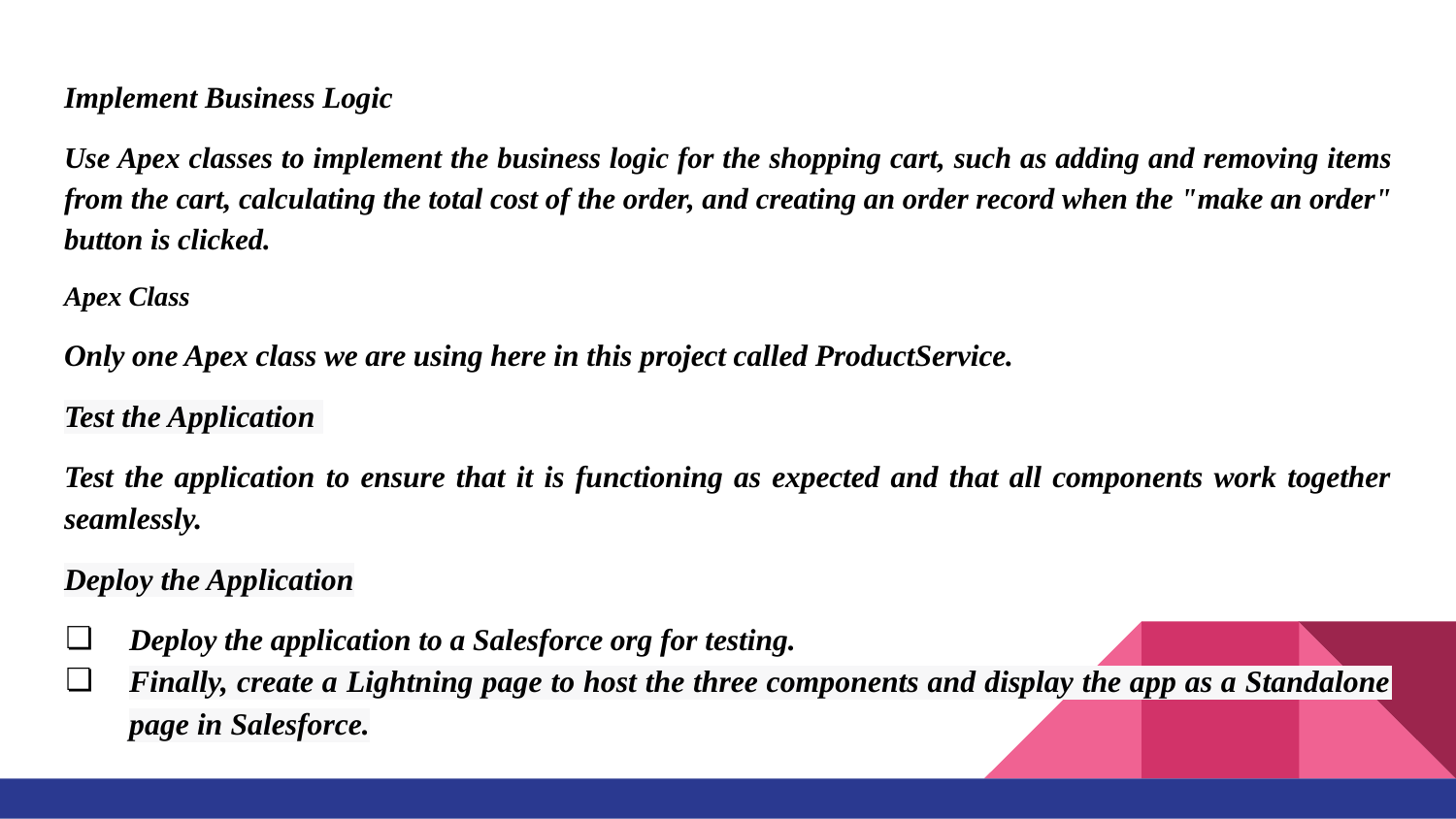

Implement Business Logic
Use Apex classes to implement the business logic for the shopping cart, such as adding and removing items from the cart, calculating the total cost of the order, and creating an order record when the "make an order" button is clicked.
Apex Class
Only one Apex class we are using here in this project called ProductService.
Test the Application
Test the application to ensure that it is functioning as expected and that all components work together seamlessly.
Deploy the Application
Deploy the application to a Salesforce org for testing.
Finally, create a Lightning page to host the three components and display the app as a Standalone page in Salesforce.